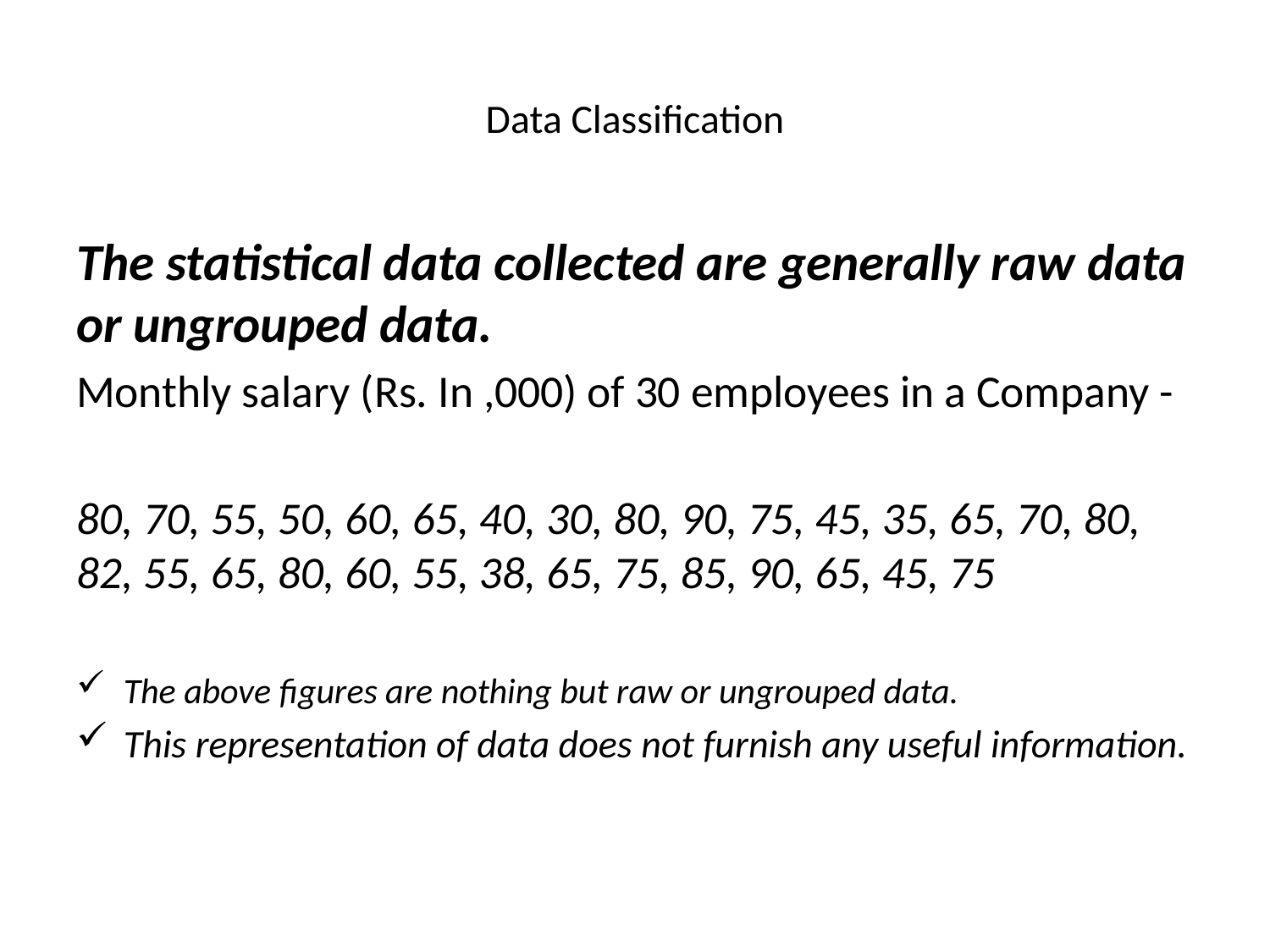

# Data Classification
The statistical data collected are generally raw data or ungrouped data.
Monthly salary (Rs. In ,000) of 30 employees in a Company -

80, 70, 55, 50, 60, 65, 40, 30, 80, 90, 75, 45, 35, 65, 70, 80, 82, 55, 65, 80, 60, 55, 38, 65, 75, 85, 90, 65, 45, 75

The above figures are nothing but raw or ungrouped data.
This representation of data does not furnish any useful information.